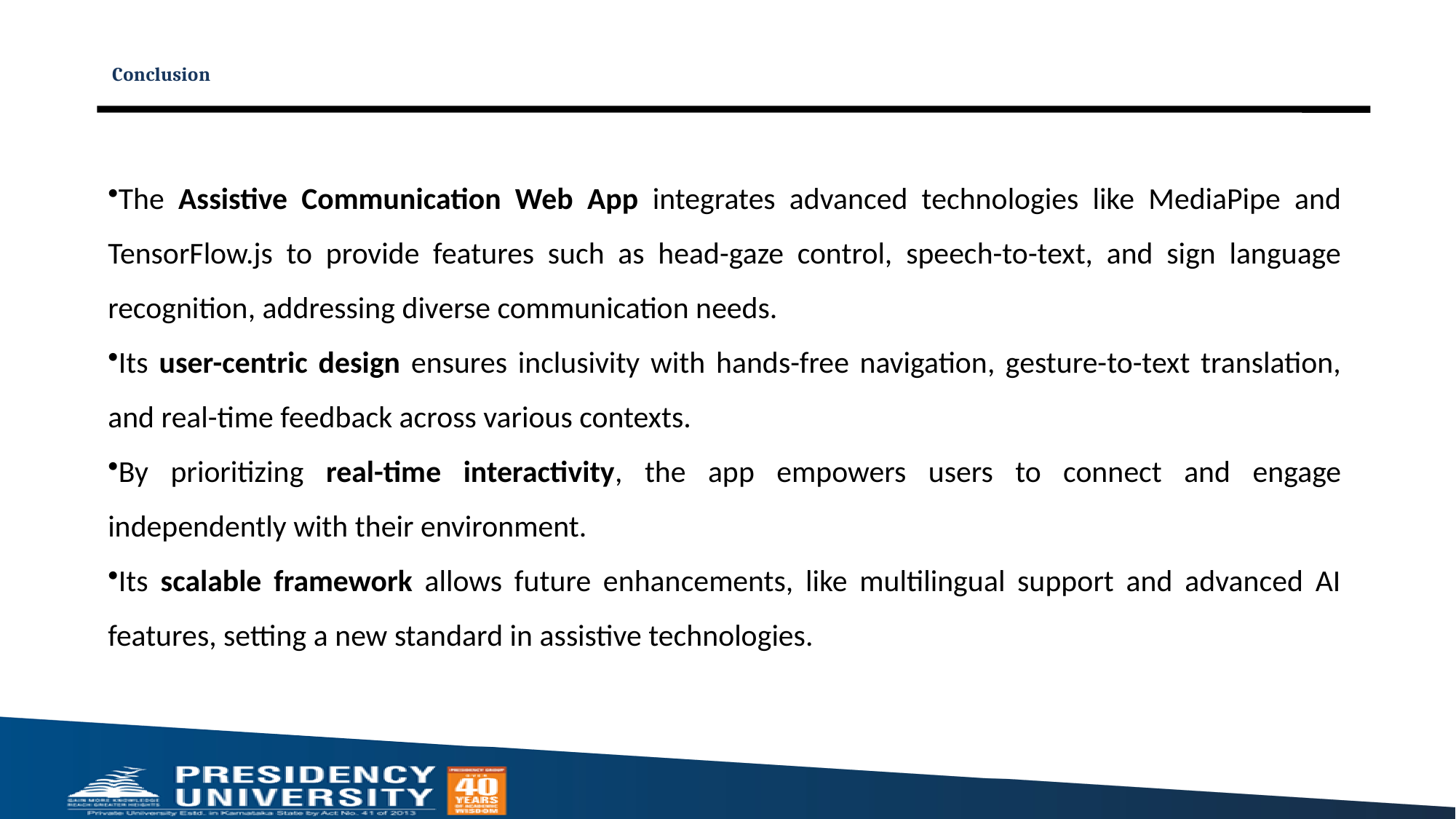

# Conclusion
The Assistive Communication Web App integrates advanced technologies like MediaPipe and TensorFlow.js to provide features such as head-gaze control, speech-to-text, and sign language recognition, addressing diverse communication needs.
Its user-centric design ensures inclusivity with hands-free navigation, gesture-to-text translation, and real-time feedback across various contexts.
By prioritizing real-time interactivity, the app empowers users to connect and engage independently with their environment.
Its scalable framework allows future enhancements, like multilingual support and advanced AI features, setting a new standard in assistive technologies.